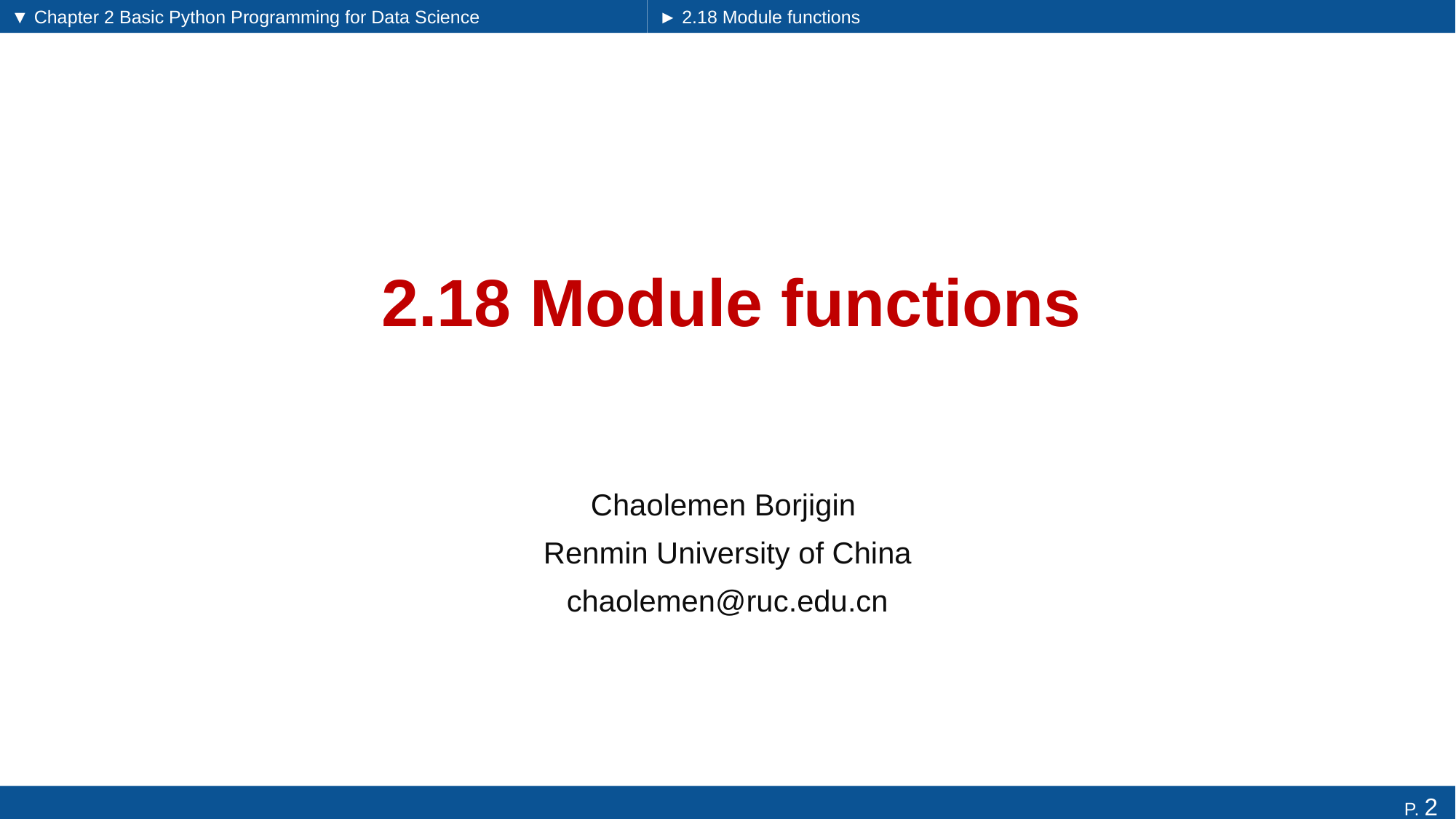

▼ Chapter 2 Basic Python Programming for Data Science
► 2.18 Module functions

# 2.18 Module functions
Chaolemen Borjigin
Renmin University of China
chaolemen@ruc.edu.cn